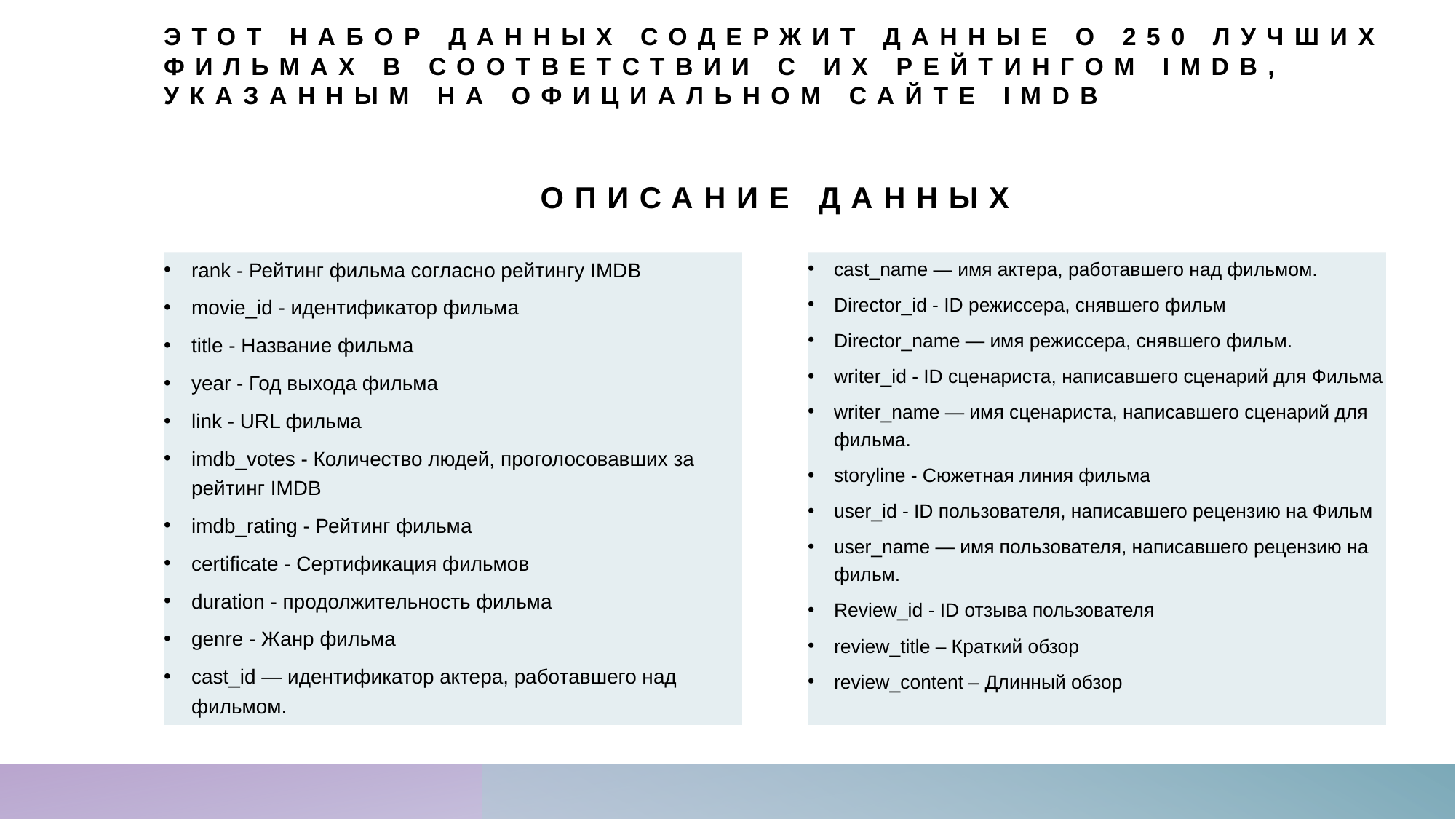

# Этот набор данных содержит данные о 250 лучших фильмах в соответствии с их рейтингом IMDB, указанным на официальном сайте IMDB
Описание данных
rank - Рейтинг фильма согласно рейтингу IMDB
movie_id - идентификатор фильма
title - Название фильма
year - Год выхода фильма
link - URL фильма
imdb_votes - Количество людей, проголосовавших за рейтинг IMDB
imdb_rating - Рейтинг фильма
certificate - Сертификация фильмов
duration - продолжительность фильма
genre - Жанр фильма
cast_id — идентификатор актера, работавшего над фильмом.

cast_name — имя актера, работавшего над фильмом.
Director_id - ID режиссера, снявшего фильм
Director_name — имя режиссера, снявшего фильм.
writer_id - ID сценариста, написавшего сценарий для Фильма
writer_name — имя сценариста, написавшего сценарий для фильма.
storyline - Сюжетная линия фильма
user_id - ID пользователя, написавшего рецензию на Фильм
user_name — имя пользователя, написавшего рецензию на фильм.
Review_id - ID отзыва пользователя
review_title – Краткий обзор
review_content – ​​Длинный обзор